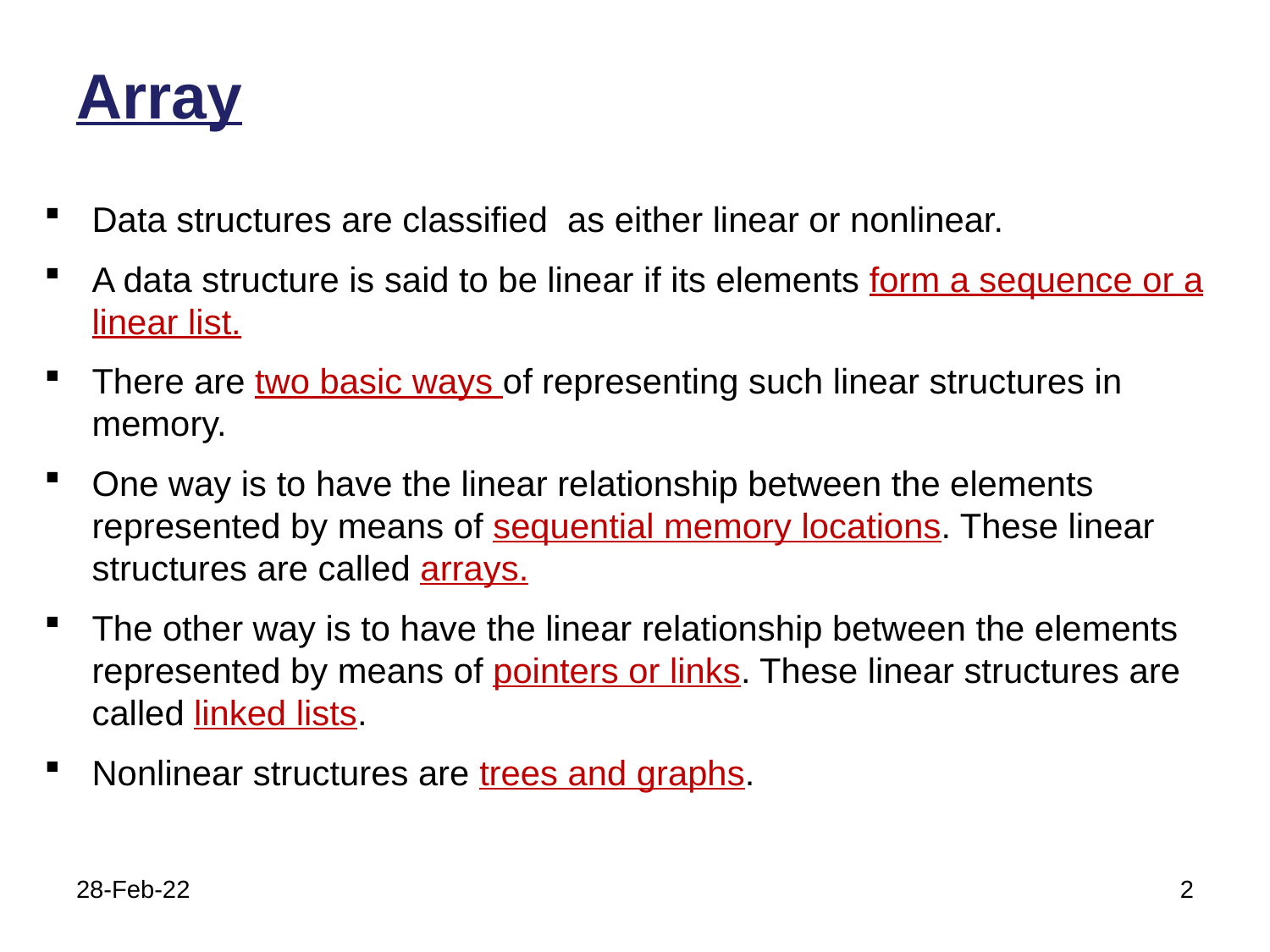

# Array
Data structures are classified  as either linear or nonlinear.
A data structure is said to be linear if its elements form a sequence or a linear list.
There are two basic ways of representing such linear structures in memory.
One way is to have the linear relationship between the elements represented by means of sequential memory locations. These linear structures are called arrays.
The other way is to have the linear relationship between the elements represented by means of pointers or links. These linear structures are called linked lists.
Nonlinear structures are trees and graphs.
28-Feb-22
2